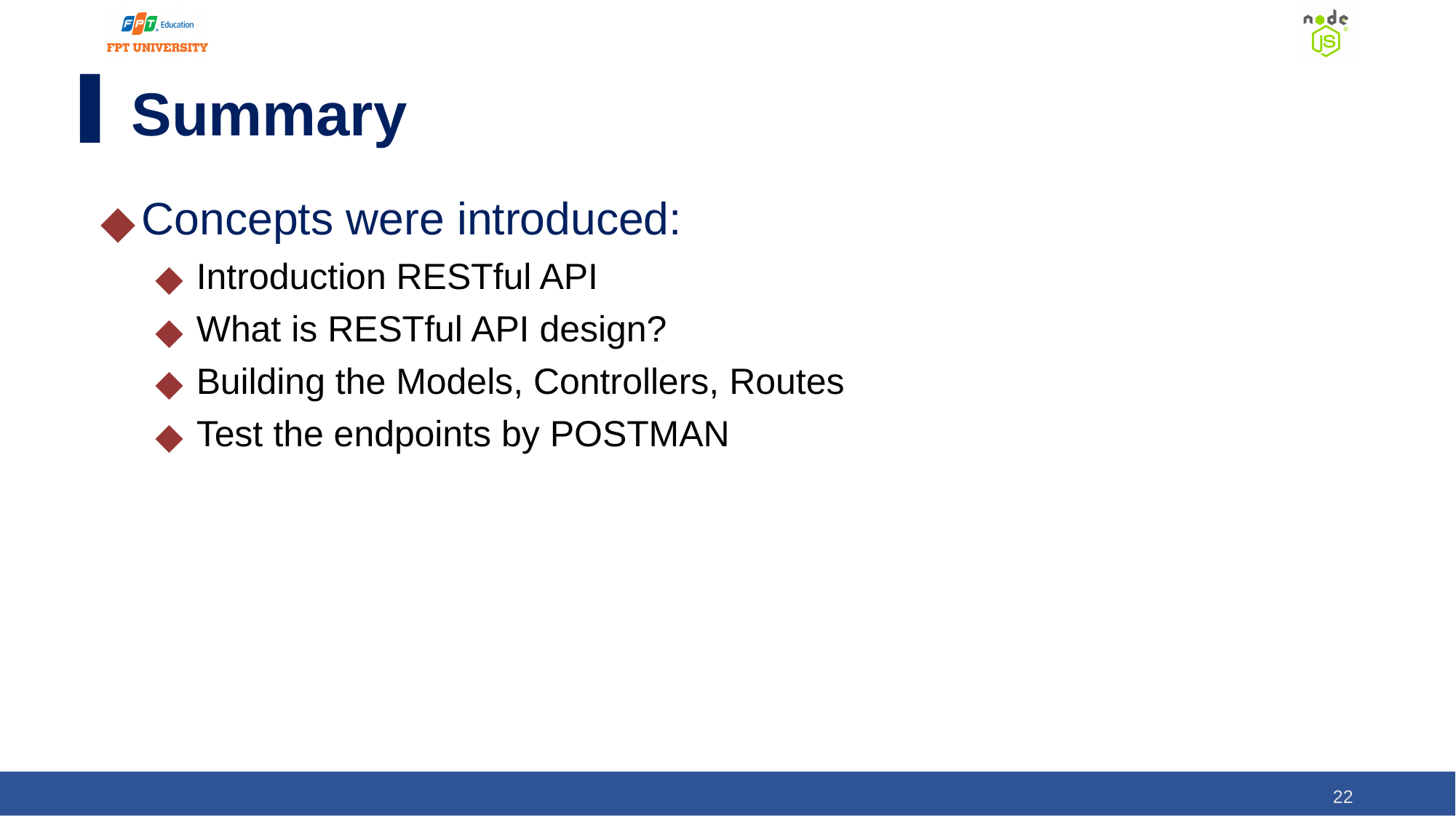

# Summary
Concepts were introduced:
Introduction RESTful API
What is RESTful API design?
Building the Models, Controllers, Routes
Test the endpoints by POSTMAN

22